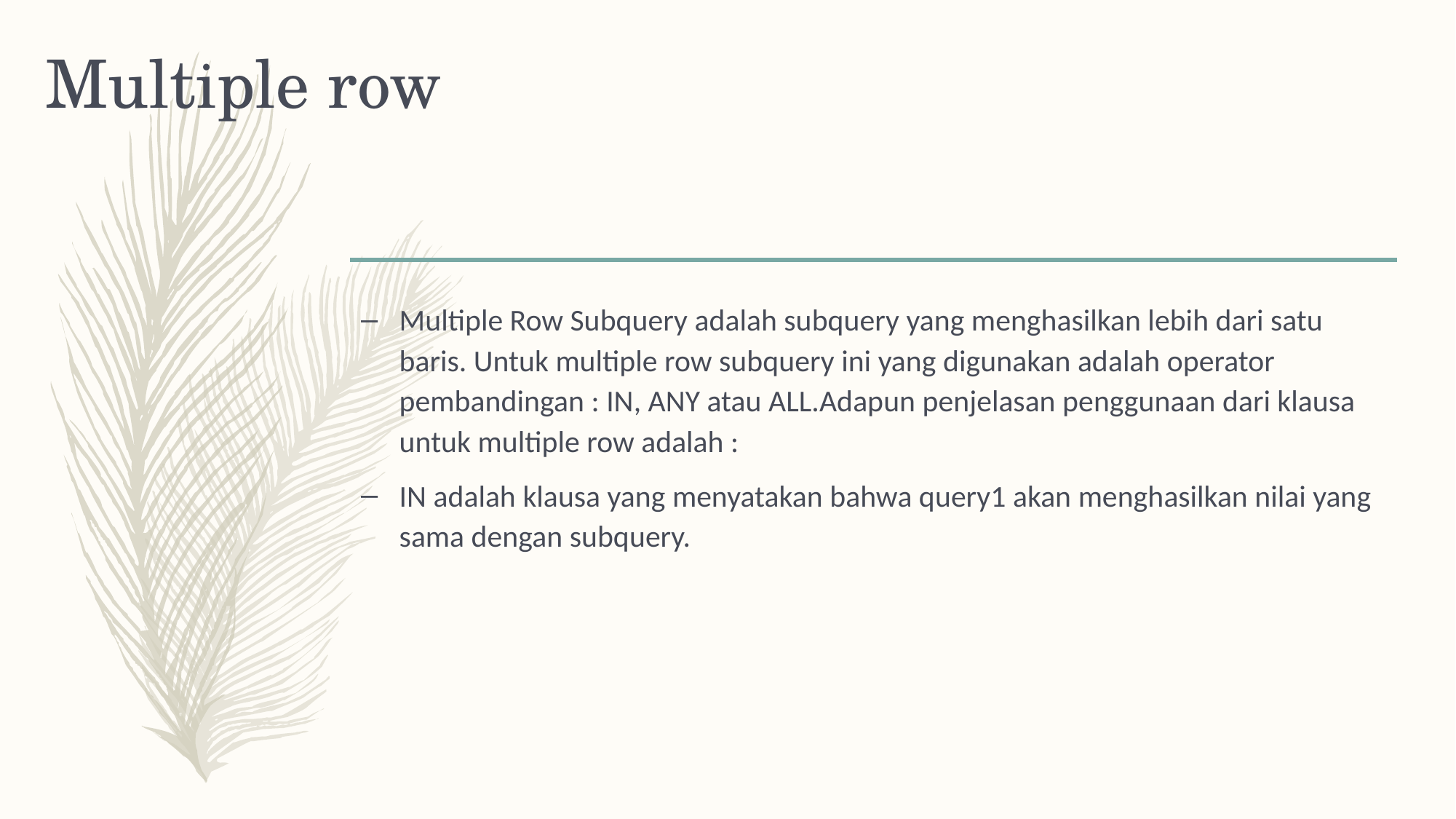

# Multiple row
Multiple Row Subquery adalah subquery yang menghasilkan lebih dari satu baris. Untuk multiple row subquery ini yang digunakan adalah operator pembandingan : IN, ANY atau ALL.Adapun penjelasan penggunaan dari klausa untuk multiple row adalah :
IN adalah klausa yang menyatakan bahwa query1 akan menghasilkan nilai yang sama dengan subquery.